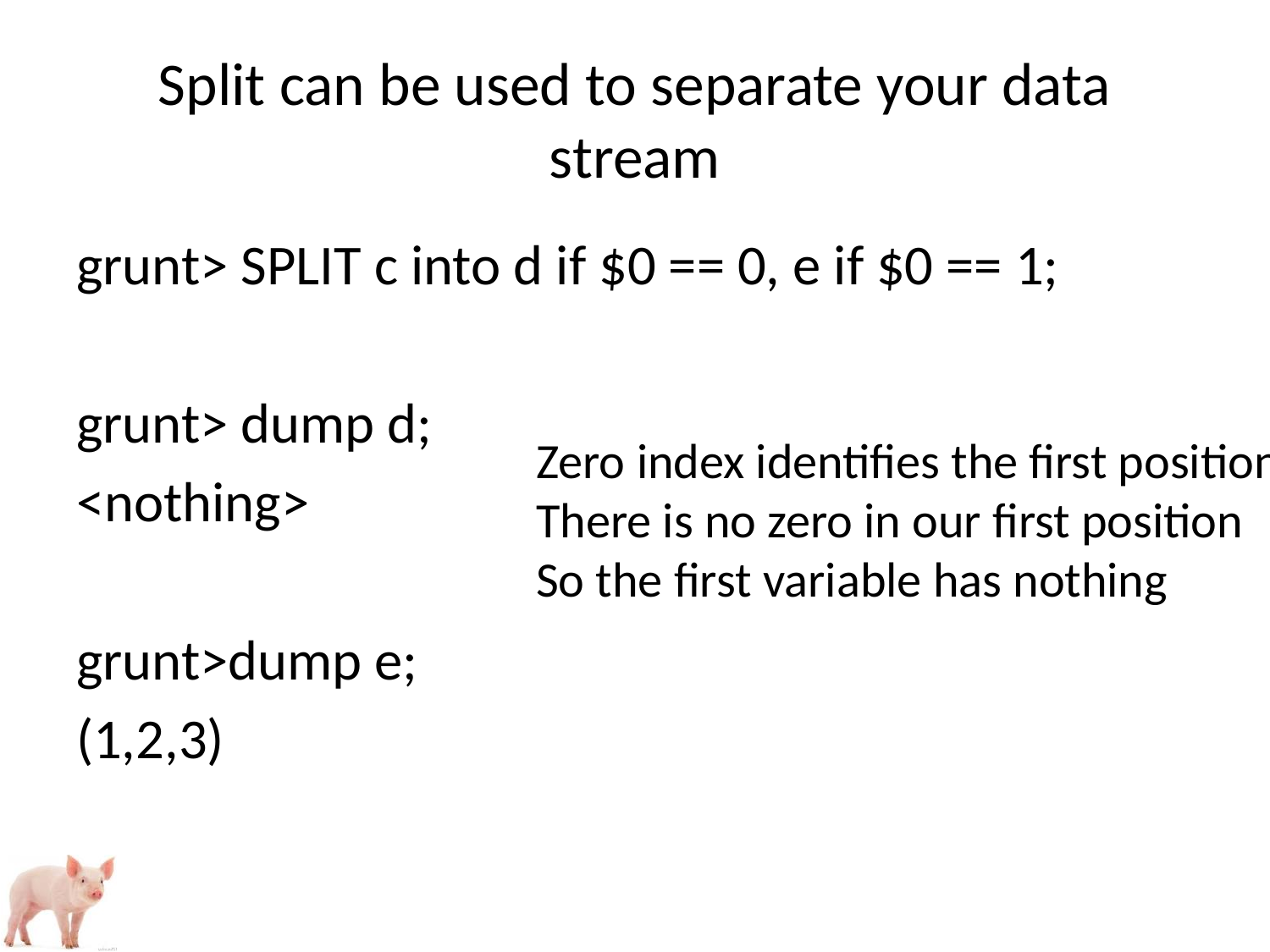

# Split can be used to separate your data stream
grunt> SPLIT c into d if $0 == 0, e if $0 == 1;

grunt> dump d;
<nothing>

grunt>dump e;
(1,2,3)

Zero index identifies the first position
There is no zero in our first position
So the first variable has nothing